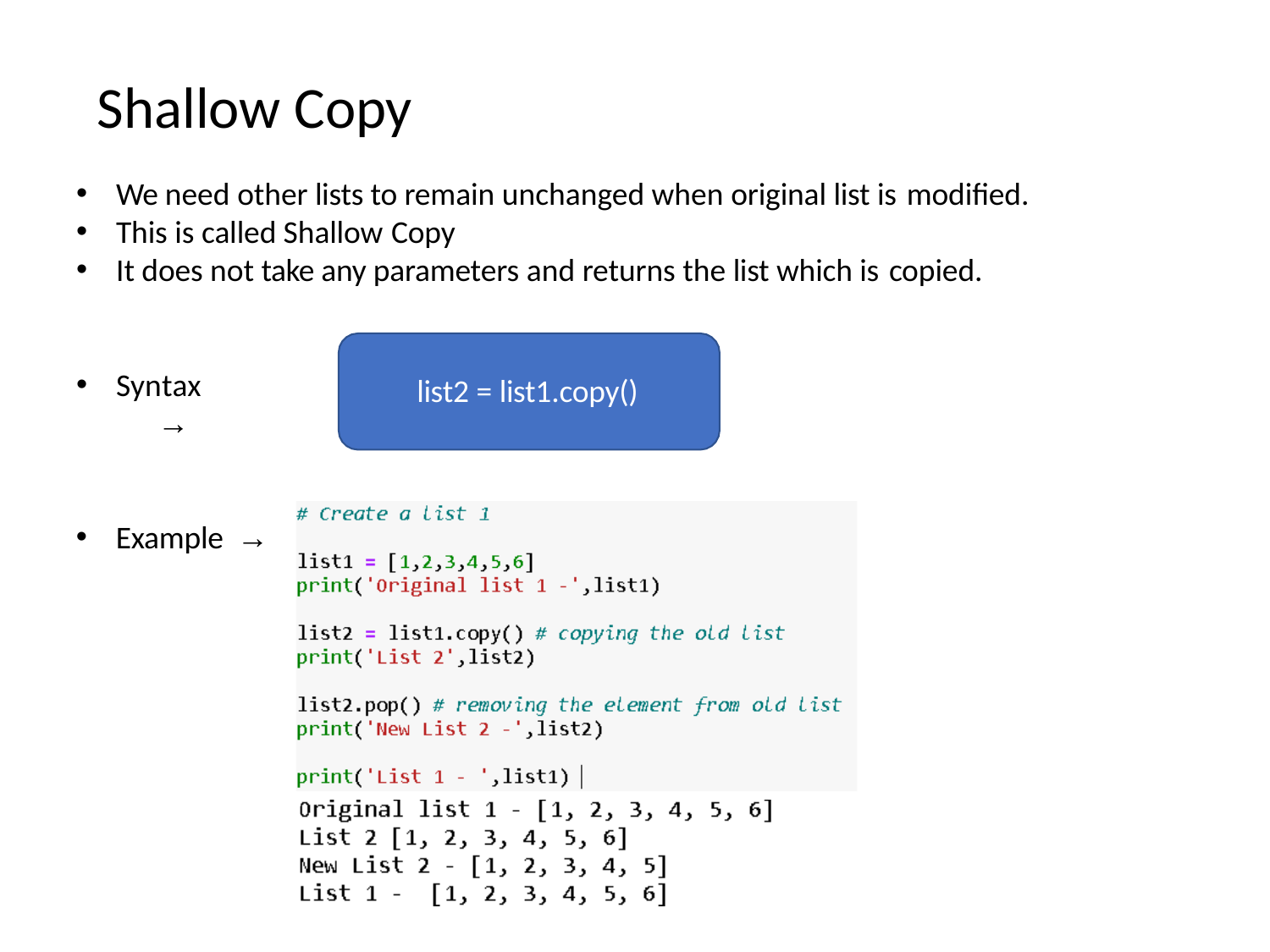

# Shallow Copy
We need other lists to remain unchanged when original list is modified.
This is called Shallow Copy
It does not take any parameters and returns the list which is copied.

Syntax	→
list2 = list1.copy()

Example →